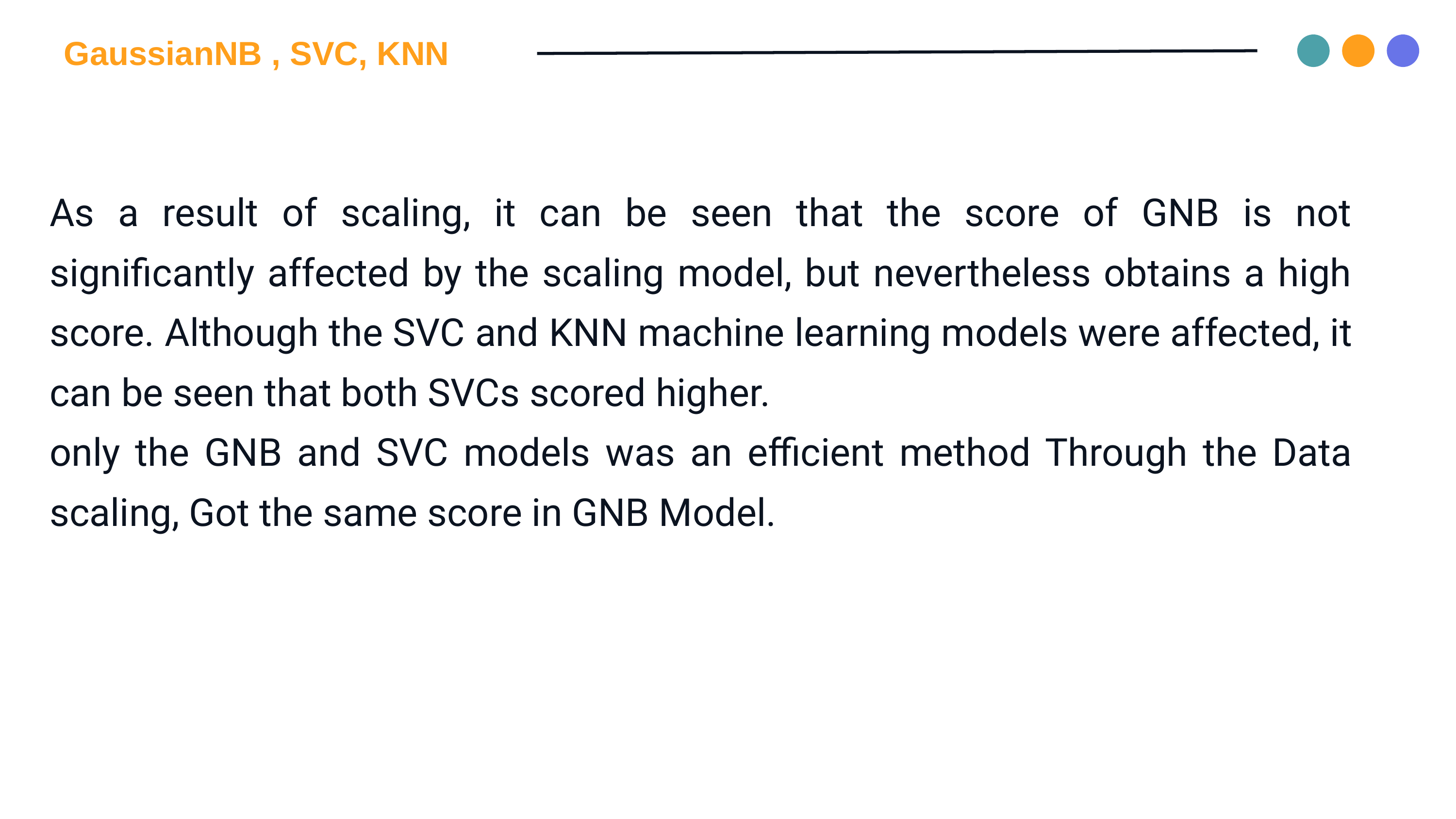

GaussianNB , SVC, KNN

As a result of scaling, it can be seen that the score of GNB is not significantly affected by the scaling model, but nevertheless obtains a high score. Although the SVC and KNN machine learning models were affected, it can be seen that both SVCs scored higher.
only the GNB and SVC models was an efficient method Through the Data scaling, Got the same score in GNB Model.